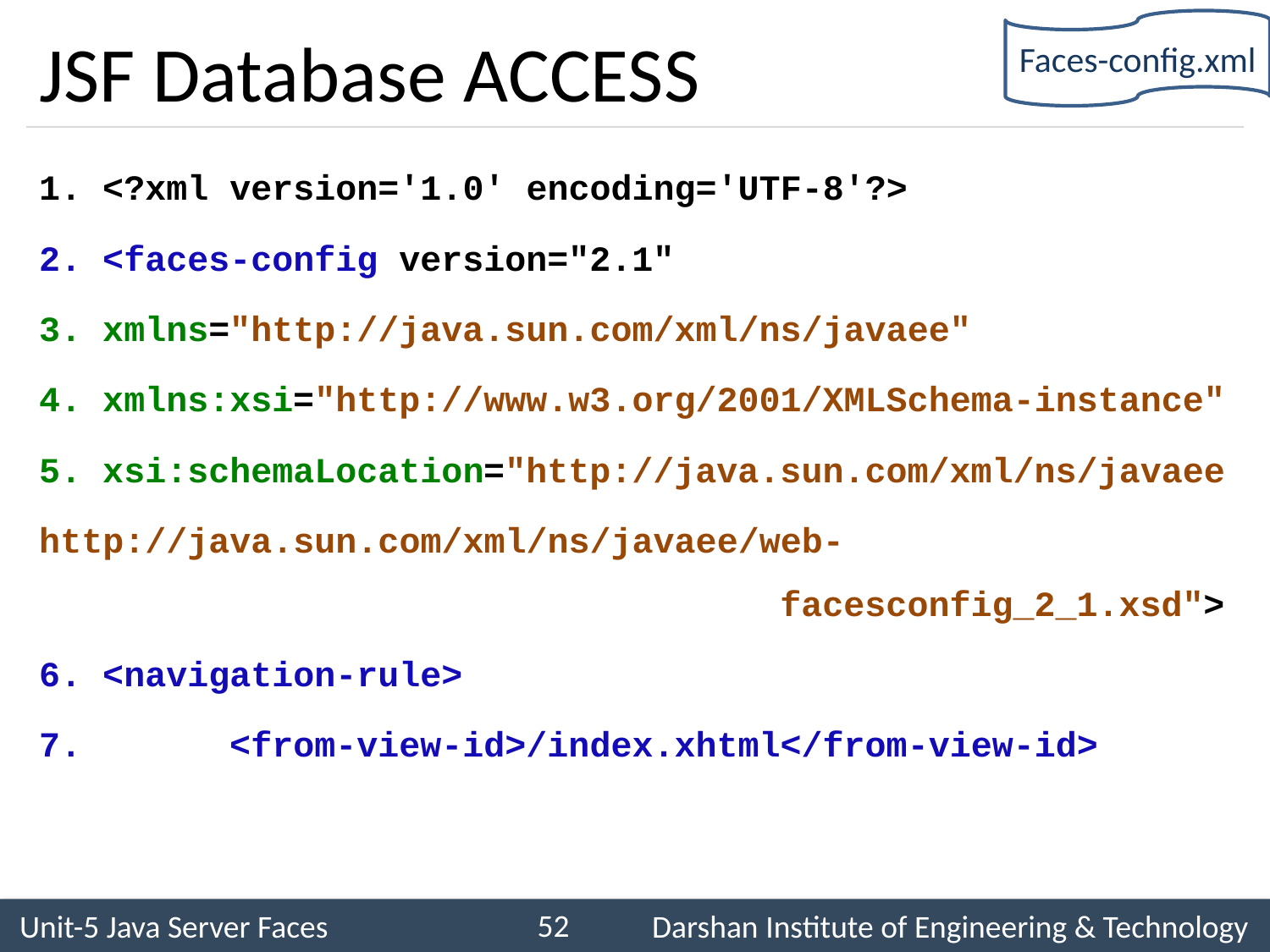

Faces-config.xml
# JSF Database ACCESS
<?xml version='1.0' encoding='UTF-8'?>
<faces-config version="2.1"
xmlns="http://java.sun.com/xml/ns/javaee"
xmlns:xsi="http://www.w3.org/2001/XMLSchema-instance"
xsi:schemaLocation="http://java.sun.com/xml/ns/javaee
http://java.sun.com/xml/ns/javaee/web-							           facesconfig_2_1.xsd">
<navigation-rule>
 	<from-view-id>/index.xhtml</from-view-id>
52